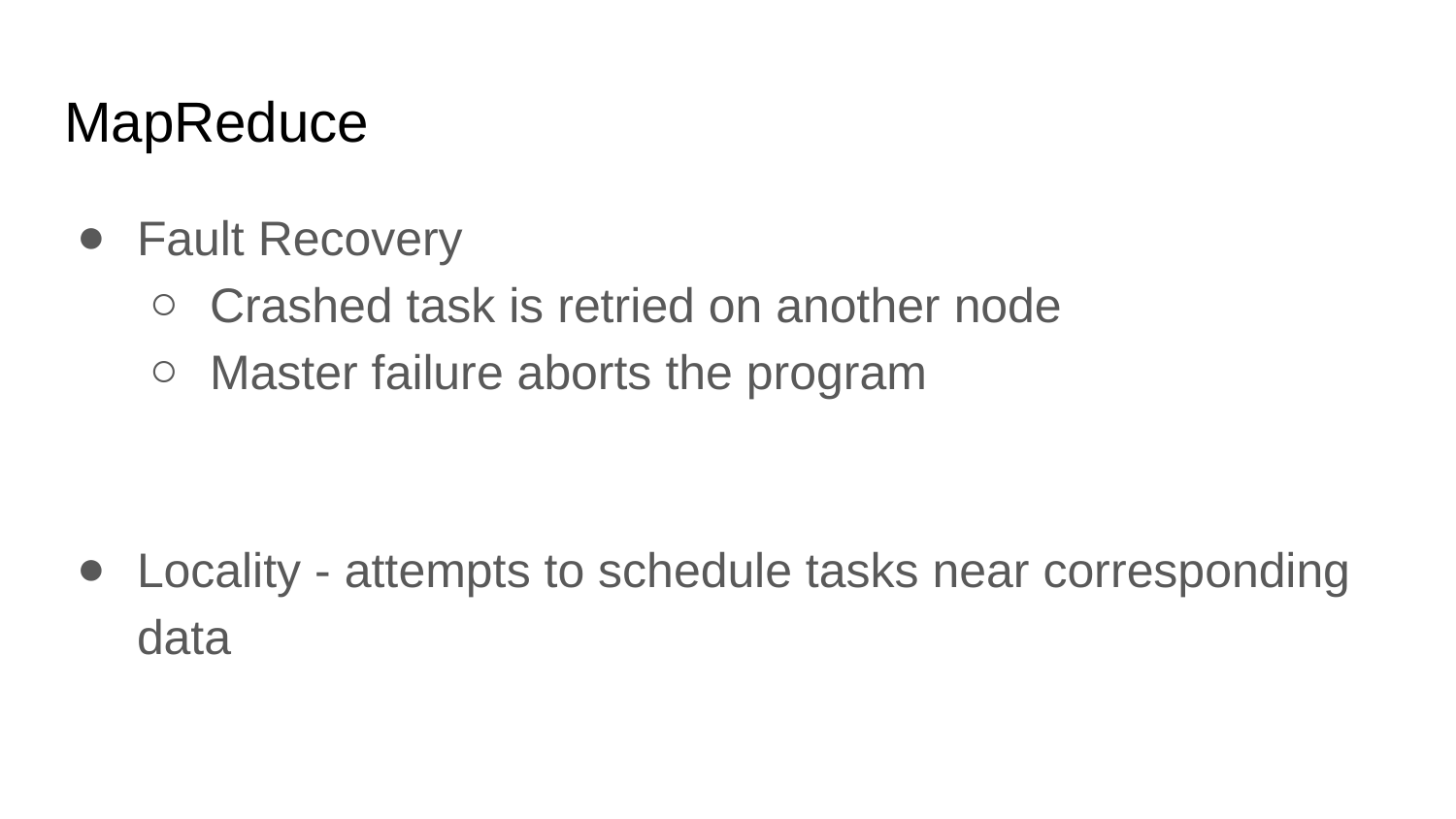

# MapReduce
Fault Recovery
Crashed task is retried on another node
Master failure aborts the program

Locality - attempts to schedule tasks near corresponding data